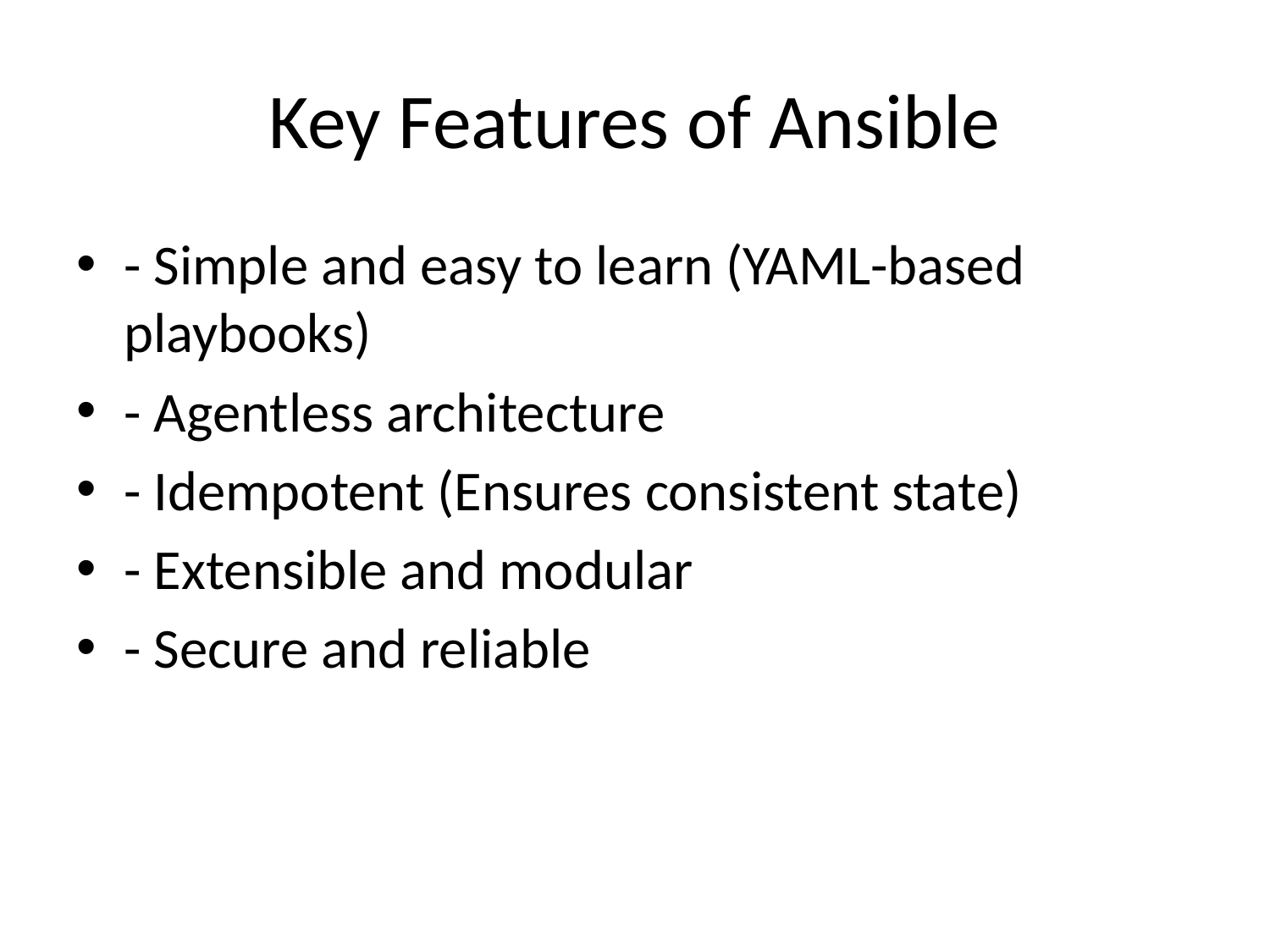

# Key Features of Ansible
- Simple and easy to learn (YAML-based playbooks)
- Agentless architecture
- Idempotent (Ensures consistent state)
- Extensible and modular
- Secure and reliable